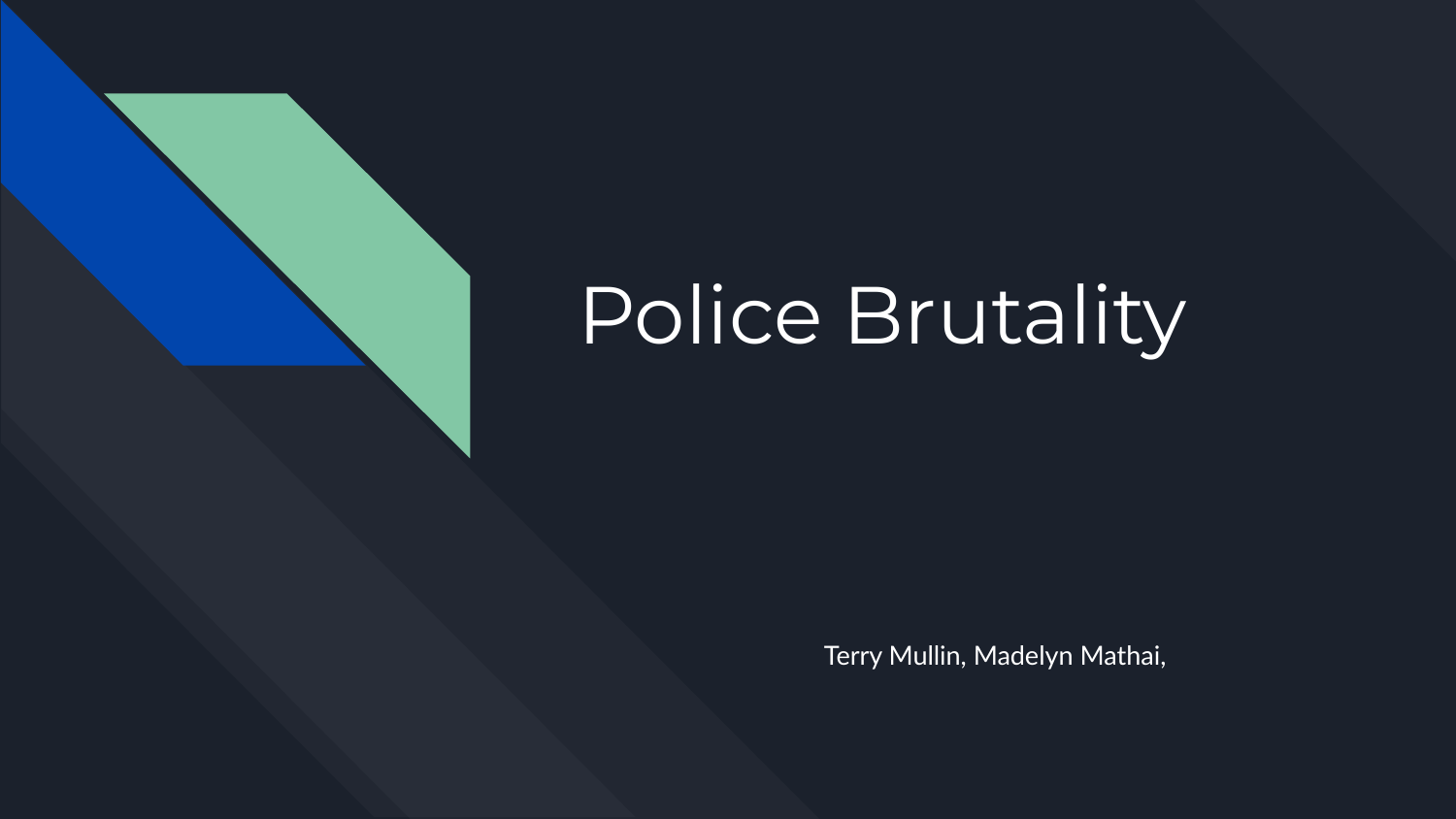

# Police Brutality
Terry Mullin, Madelyn Mathai,